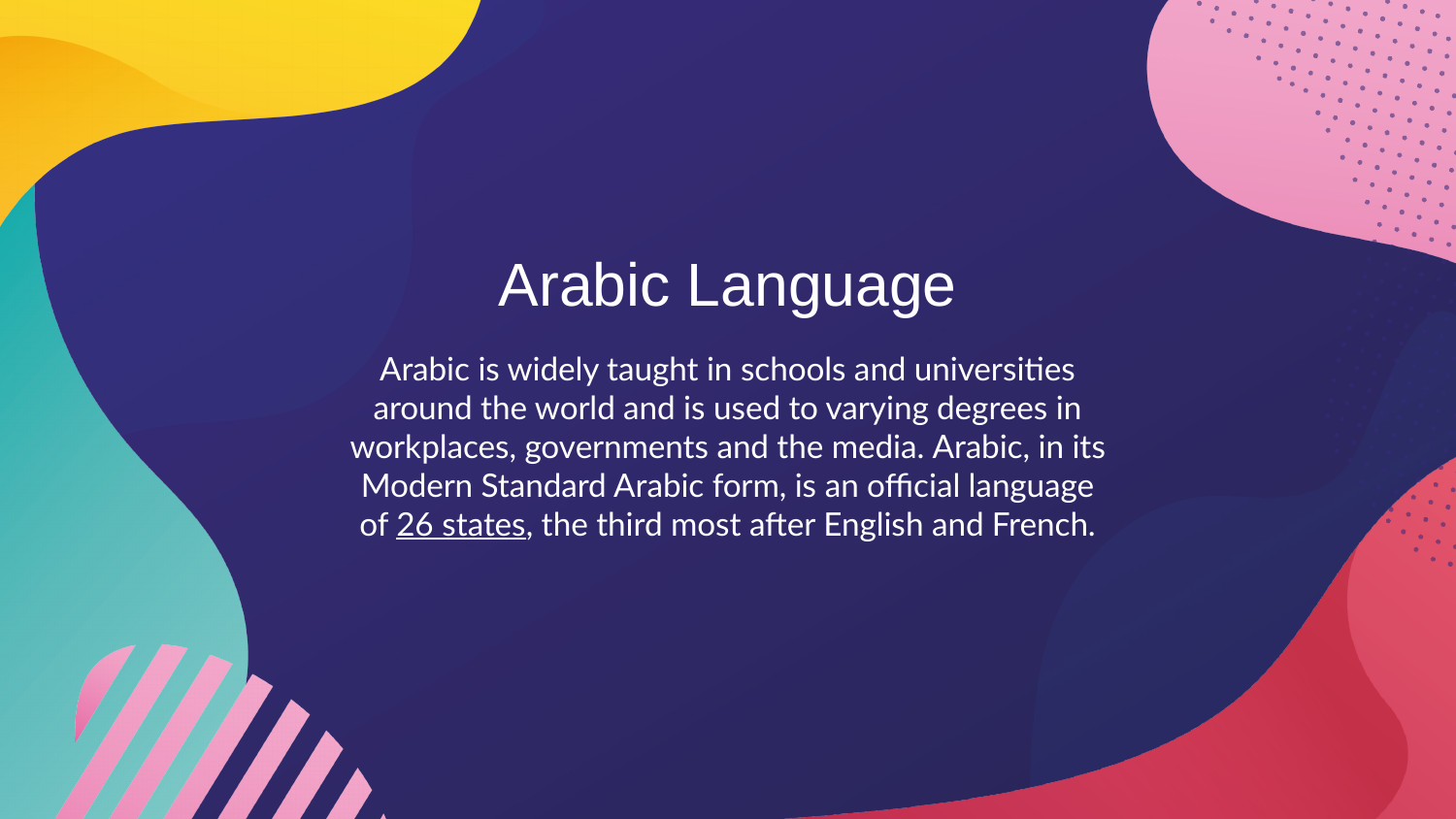

# Arabic Language
Arabic is widely taught in schools and universities around the world and is used to varying degrees in workplaces, governments and the media. Arabic, in its Modern Standard Arabic form, is an official language of 26 states, the third most after English and French.